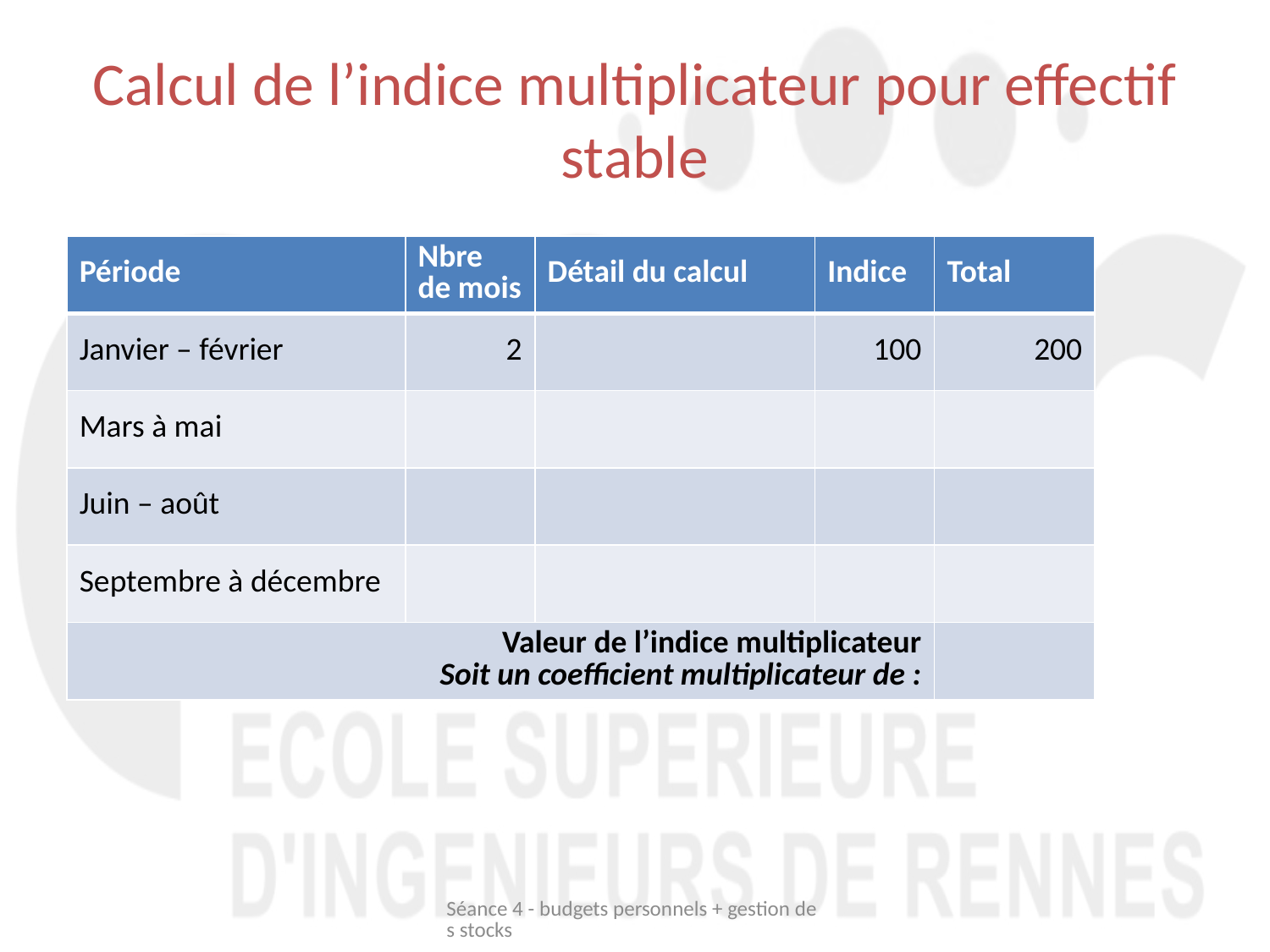

# Calcul de l’indice multiplicateur pour effectif stable
| Période | Nbre de mois | Détail du calcul | Indice | Total |
| --- | --- | --- | --- | --- |
| Janvier – février | 2 |  | 100 | 200 |
| Mars à mai |  |  |  |  |
| Juin – août |  |  |  |  |
| Septembre à décembre |  |  |  |  |
| Valeur de l’indice multiplicateur Soit un coefficient multiplicateur de : |  |  |  |  |
Séance 4 - budgets personnels + gestion des stocks